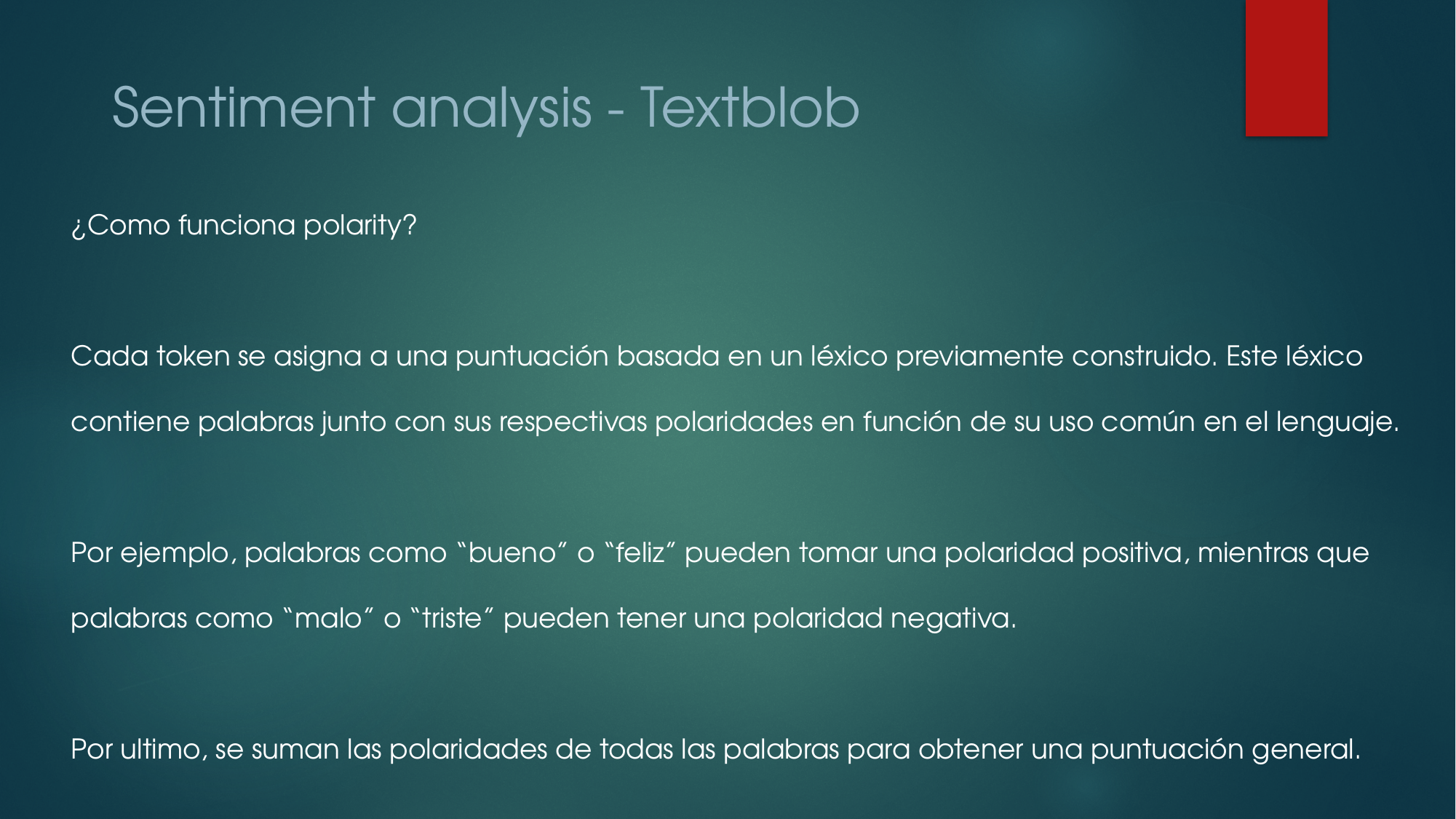

Sentiment analysis - Textblob
¿Como funciona polarity?

Cada token se asigna a una puntuación basada en un léxico previamente construido. Este léxico contiene palabras junto con sus respectivas polaridades en función de su uso común en el lenguaje.

Por ejemplo, palabras como “bueno” o “feliz” pueden tomar una polaridad positiva, mientras que palabras como “malo” o “triste” pueden tener una polaridad negativa.

Por ultimo, se suman las polaridades de todas las palabras para obtener una puntuación general.